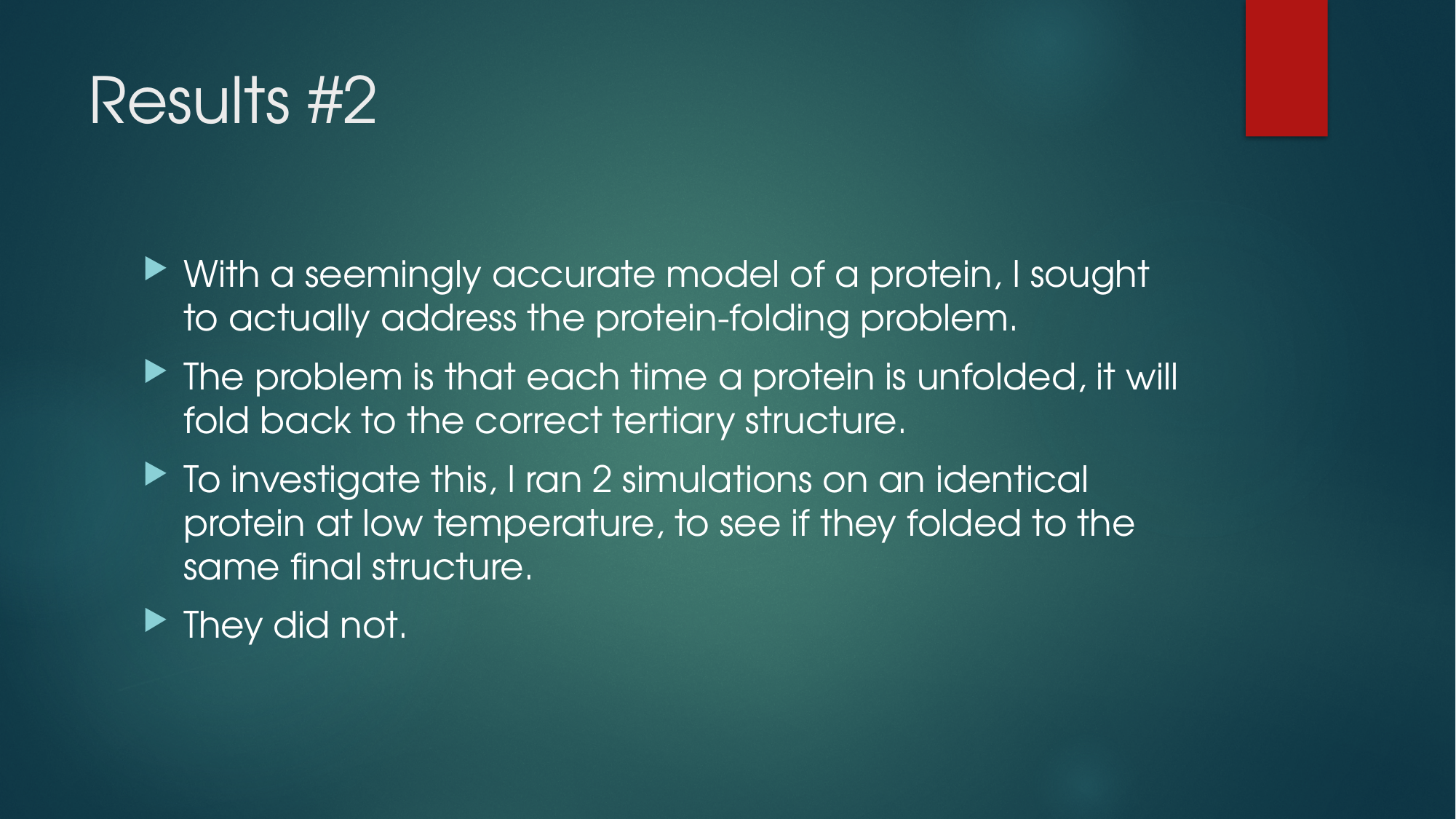

# Results #2
With a seemingly accurate model of a protein, I sought to actually address the protein-folding problem.
The problem is that each time a protein is unfolded, it will fold back to the correct tertiary structure.
To investigate this, I ran 2 simulations on an identical protein at low temperature, to see if they folded to the same final structure.
They did not.